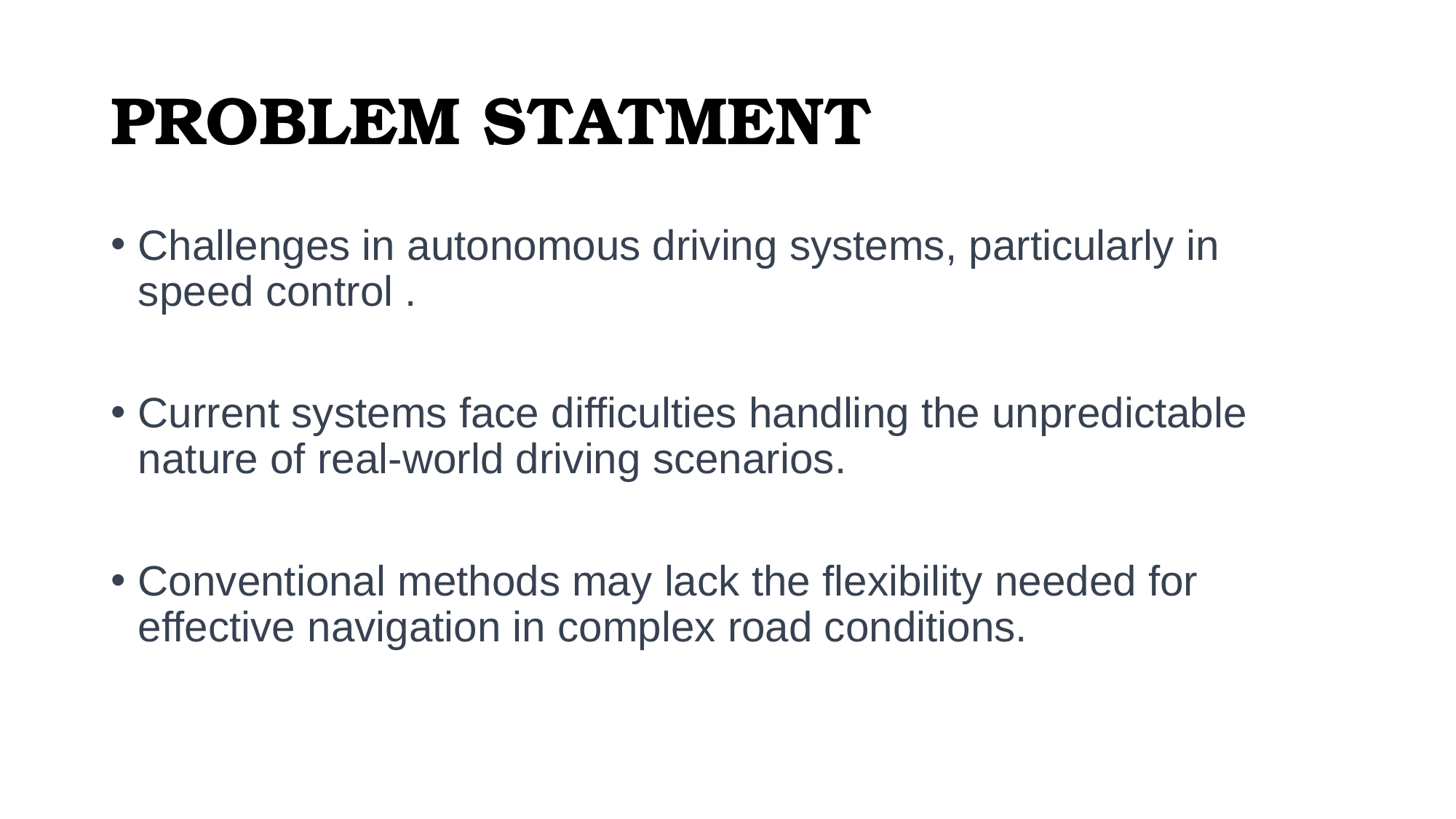

# PROBLEM STATMENT
Challenges in autonomous driving systems, particularly in speed control .

Current systems face difficulties handling the unpredictable nature of real-world driving scenarios.

Conventional methods may lack the flexibility needed for effective navigation in complex road conditions.